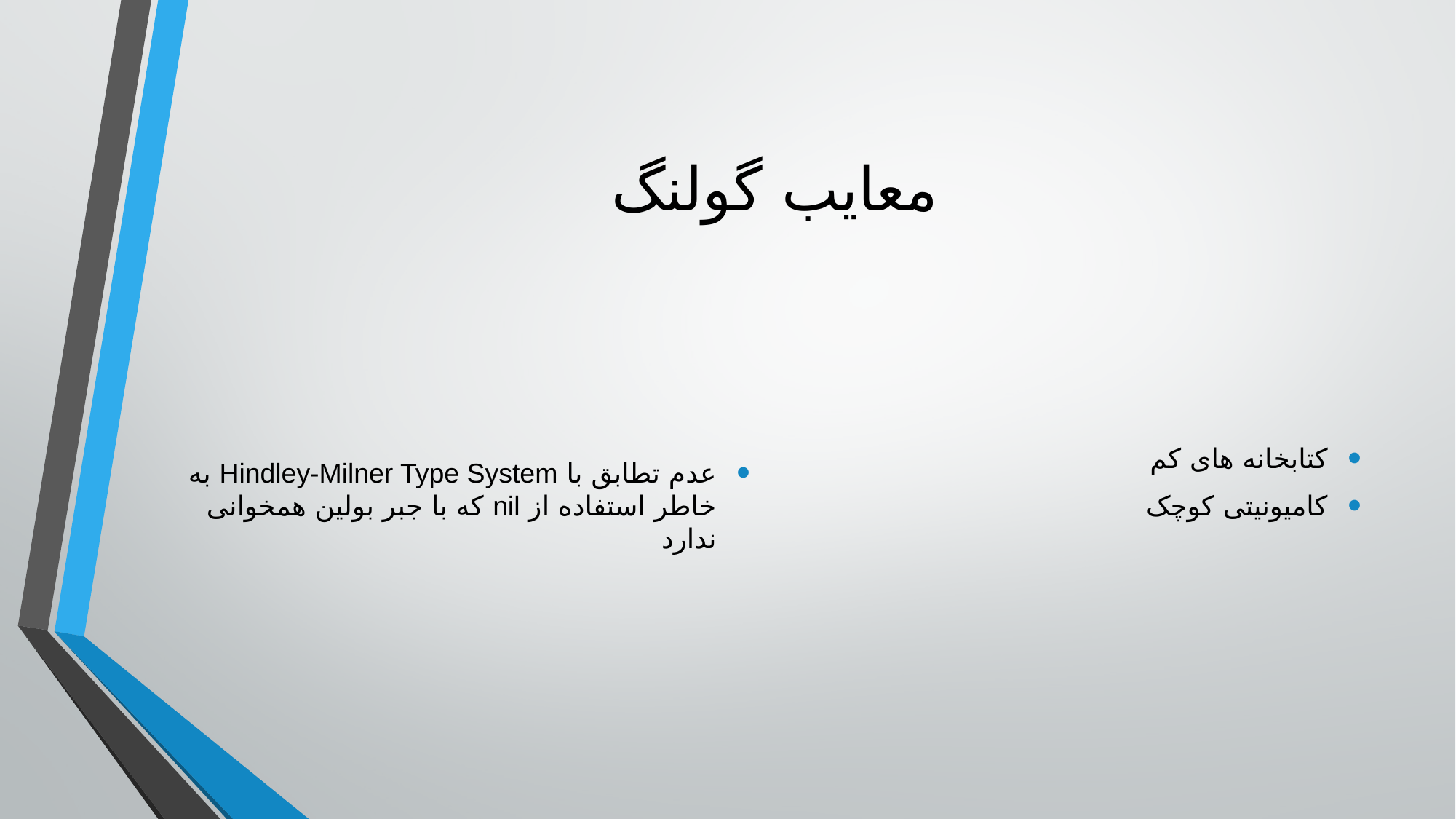

# معایب گولنگ
عدم تطابق با Hindley-Milner Type System به خاطر استفاده از nil که با جبر بولین همخوانی ندارد
کتابخانه های کم
کامیونیتی کوچک